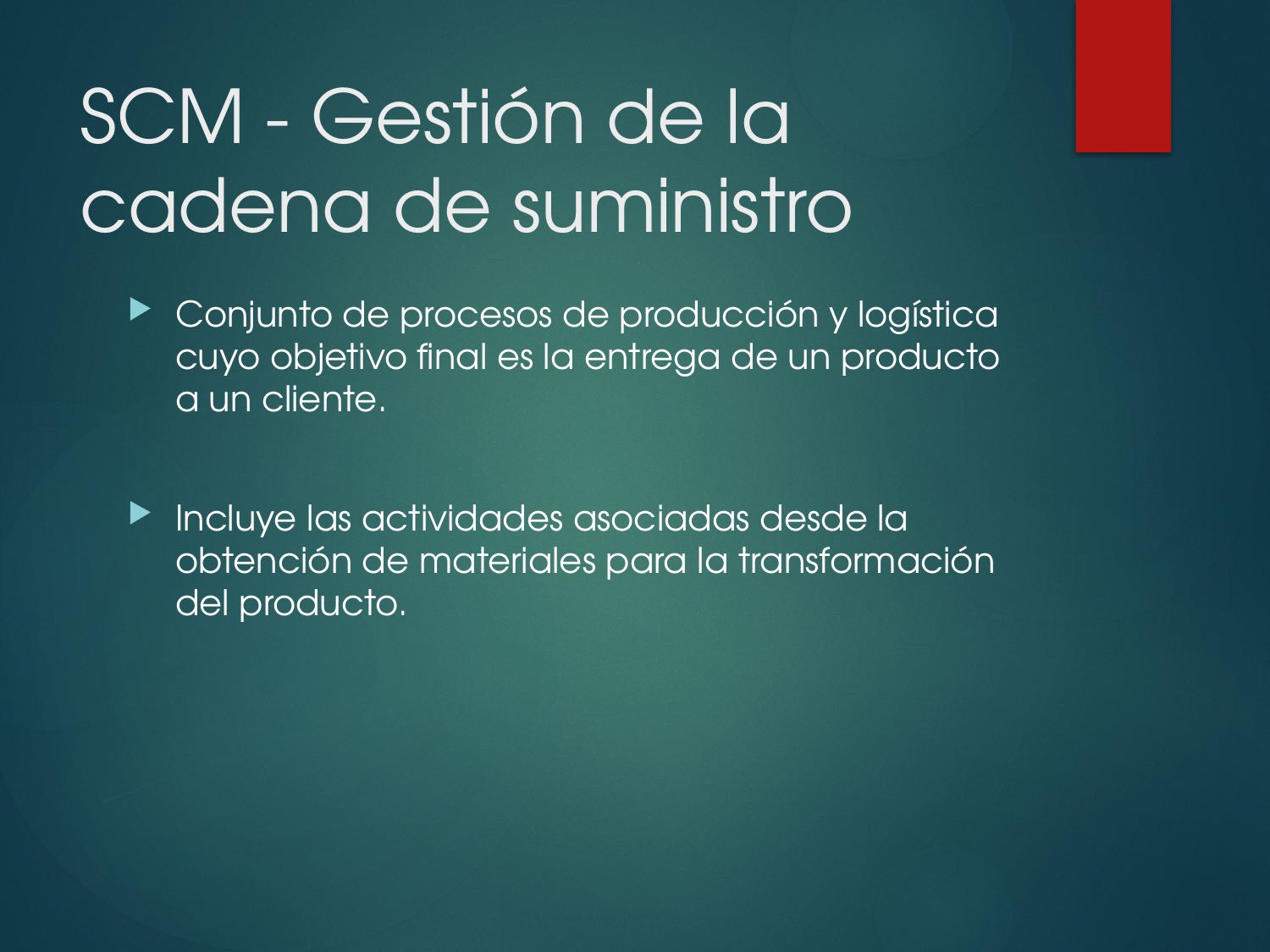

# SCM - Gestión de la cadena de suministro
Conjunto de procesos de producción y logística cuyo objetivo final es la entrega de un producto a un cliente.

Incluye las actividades asociadas desde la obtención de materiales para la transformación del producto.